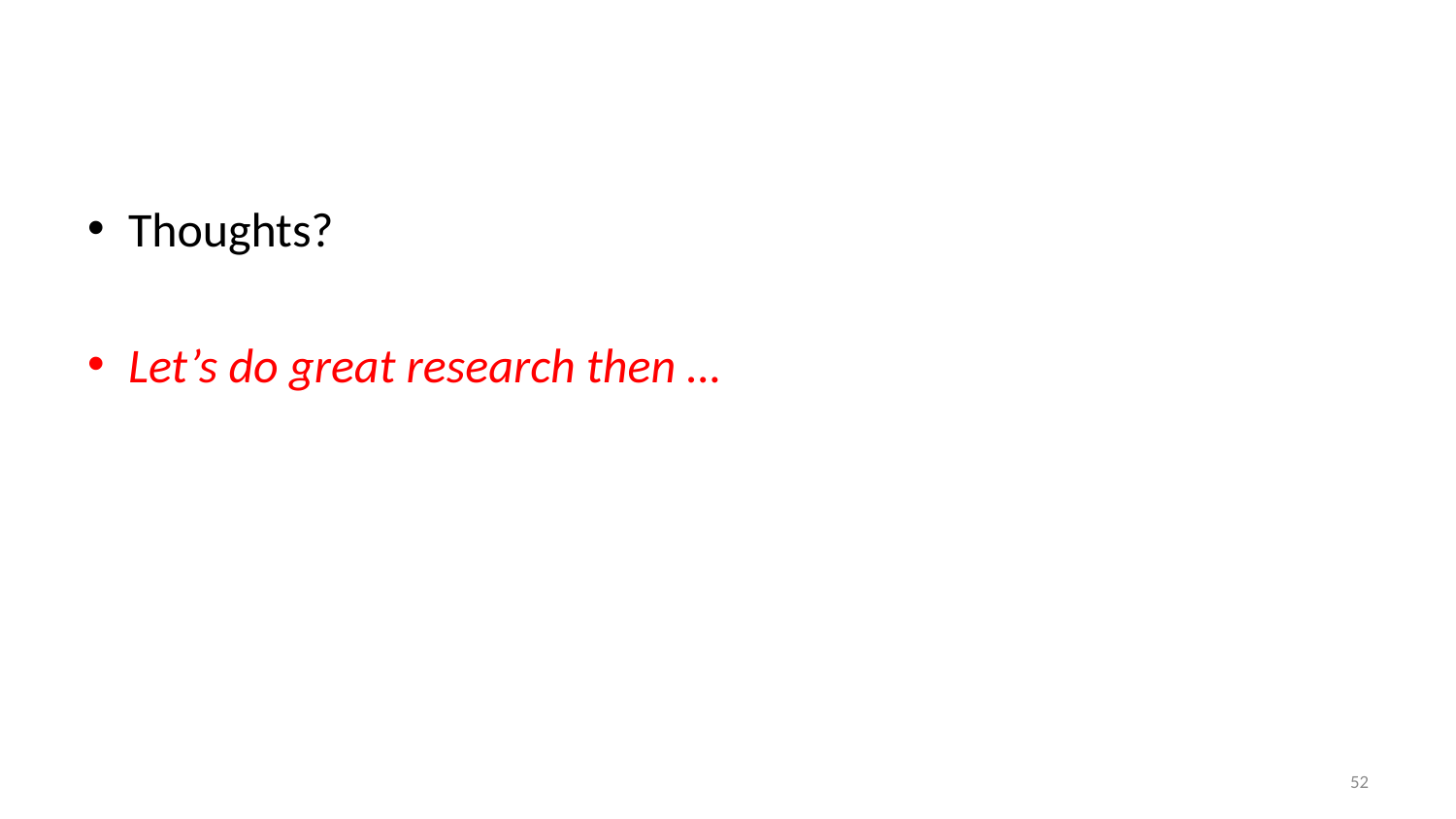

#
Thoughts?

Let’s do great research then …
52